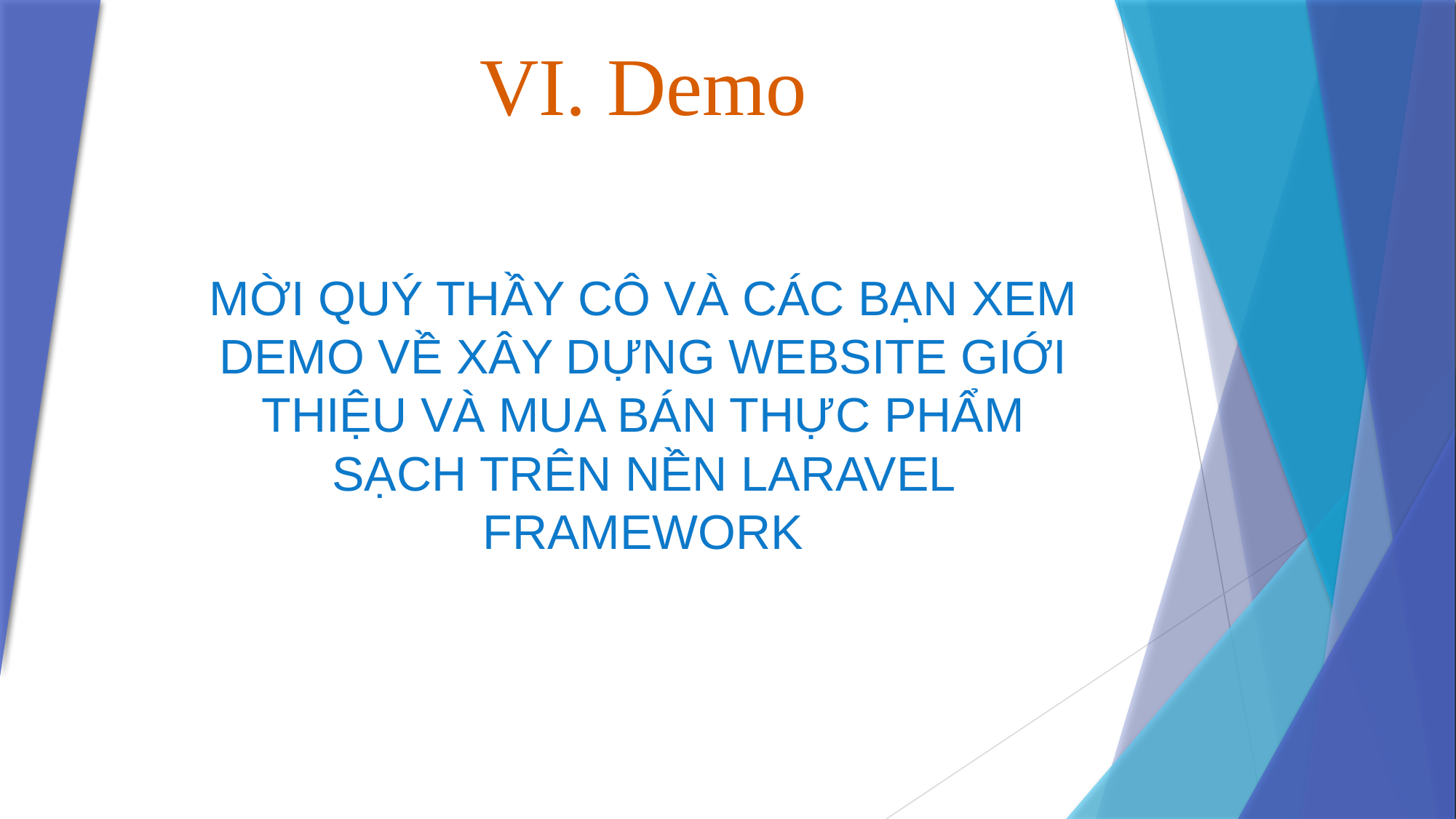

# VI. Demo
MỜI QUÝ THẦY CÔ VÀ CÁC BẠN XEM DEMO VỀ XÂY DỰNG WEBSITE GIỚI THIỆU VÀ MUA BÁN THỰC PHẨM SẠCH TRÊN NỀN LARAVEL FRAMEWORK